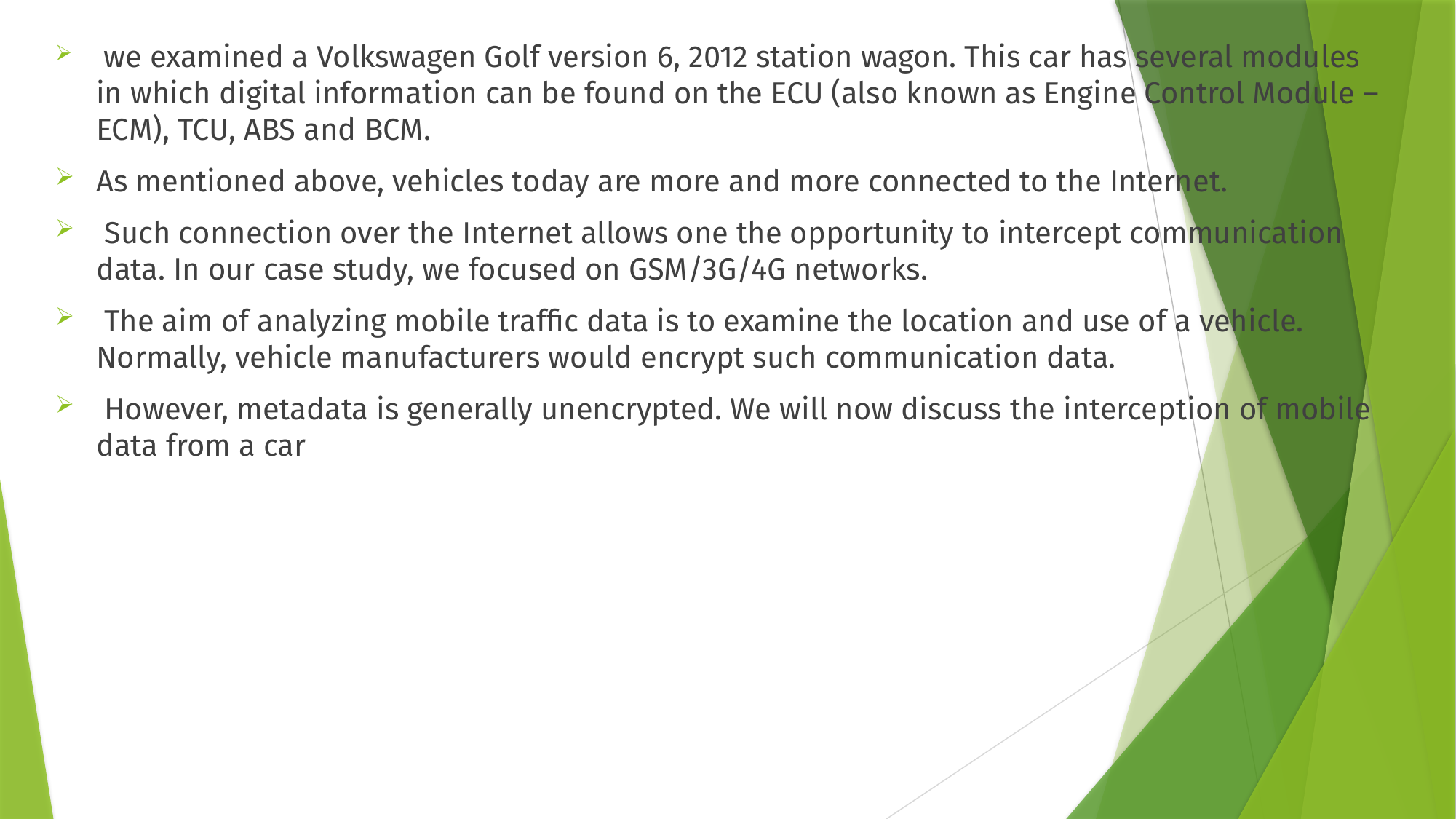

#
 we examined a Volkswagen Golf version 6, 2012 station wagon. This car has several modules in which digital information can be found on the ECU (also known as Engine Control Module – ECM), TCU, ABS and BCM.
As mentioned above, vehicles today are more and more connected to the Internet.
 Such connection over the Internet allows one the opportunity to intercept communication data. In our case study, we focused on GSM/3G/4G networks.
 The aim of analyzing mobile traffic data is to examine the location and use of a vehicle. Normally, vehicle manufacturers would encrypt such communication data.
 However, metadata is generally unencrypted. We will now discuss the interception of mobile data from a car